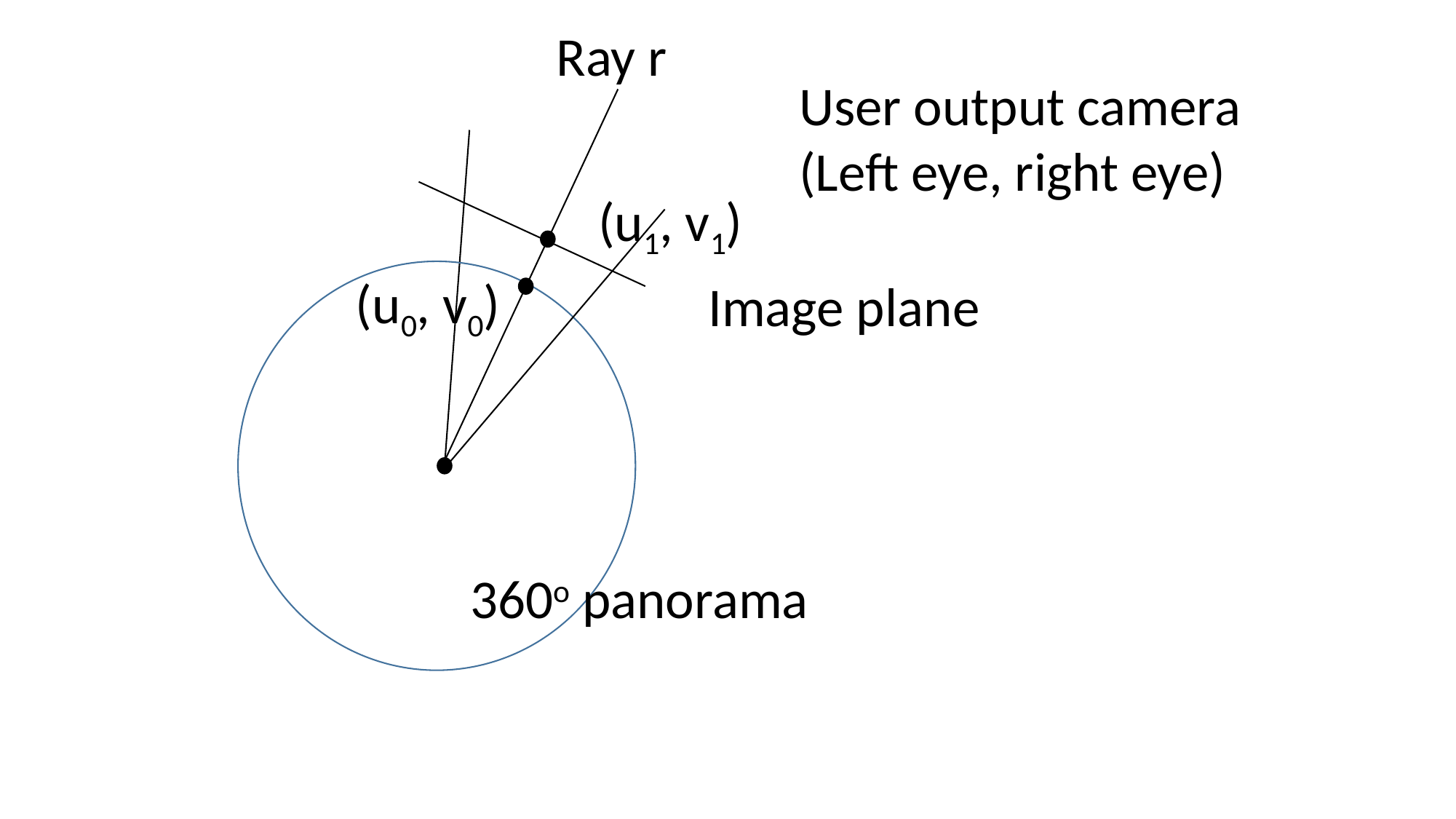

Ray r
User output camera
(Left eye, right eye)
(u1, v1)

(u0, v0)
Image plane

360o panorama